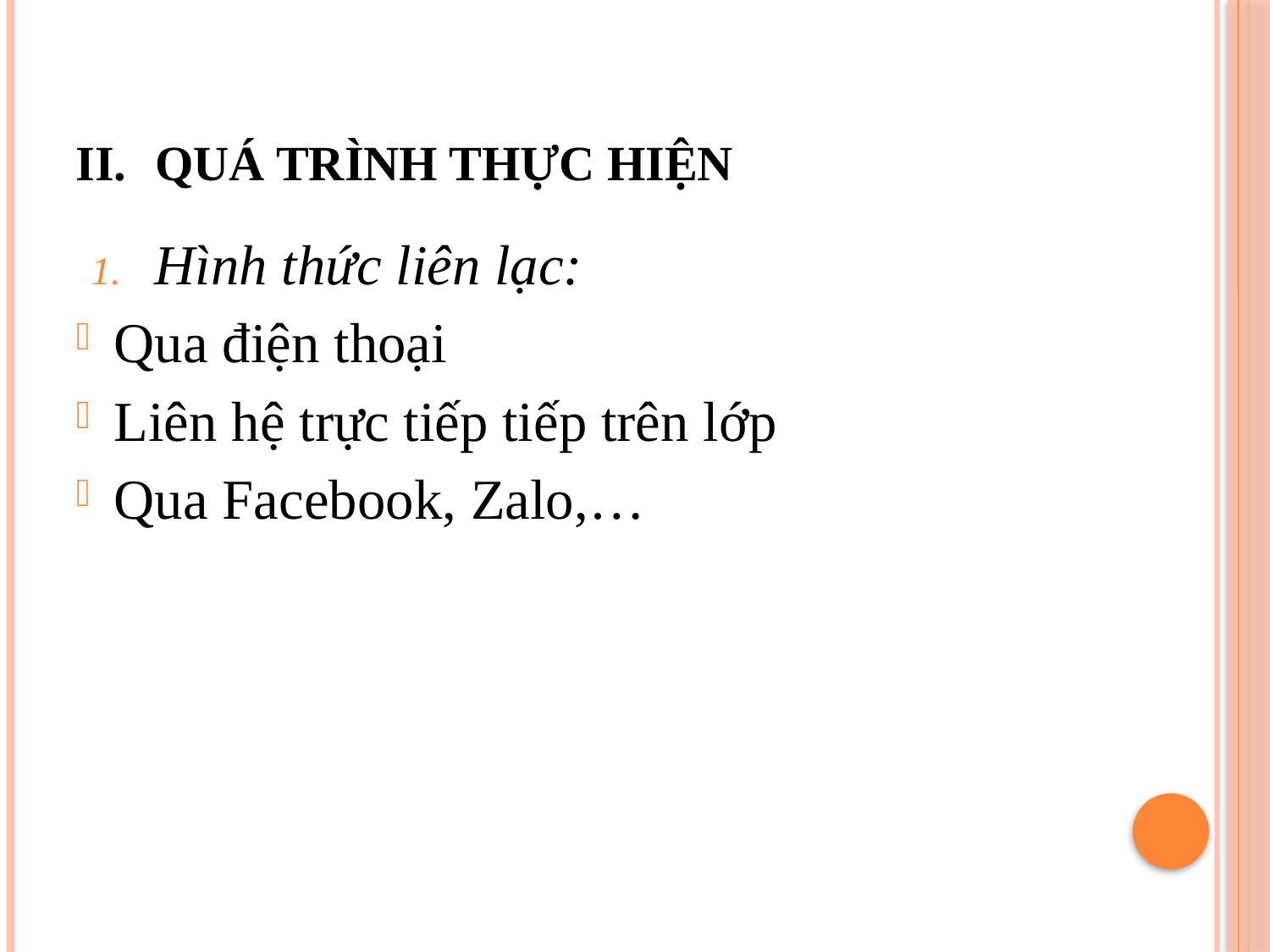

# Quá trình thực hiện
Hình thức liên lạc:
Qua điện thoại
Liên hệ trực tiếp tiếp trên lớp
Qua Facebook, Zalo,…
9